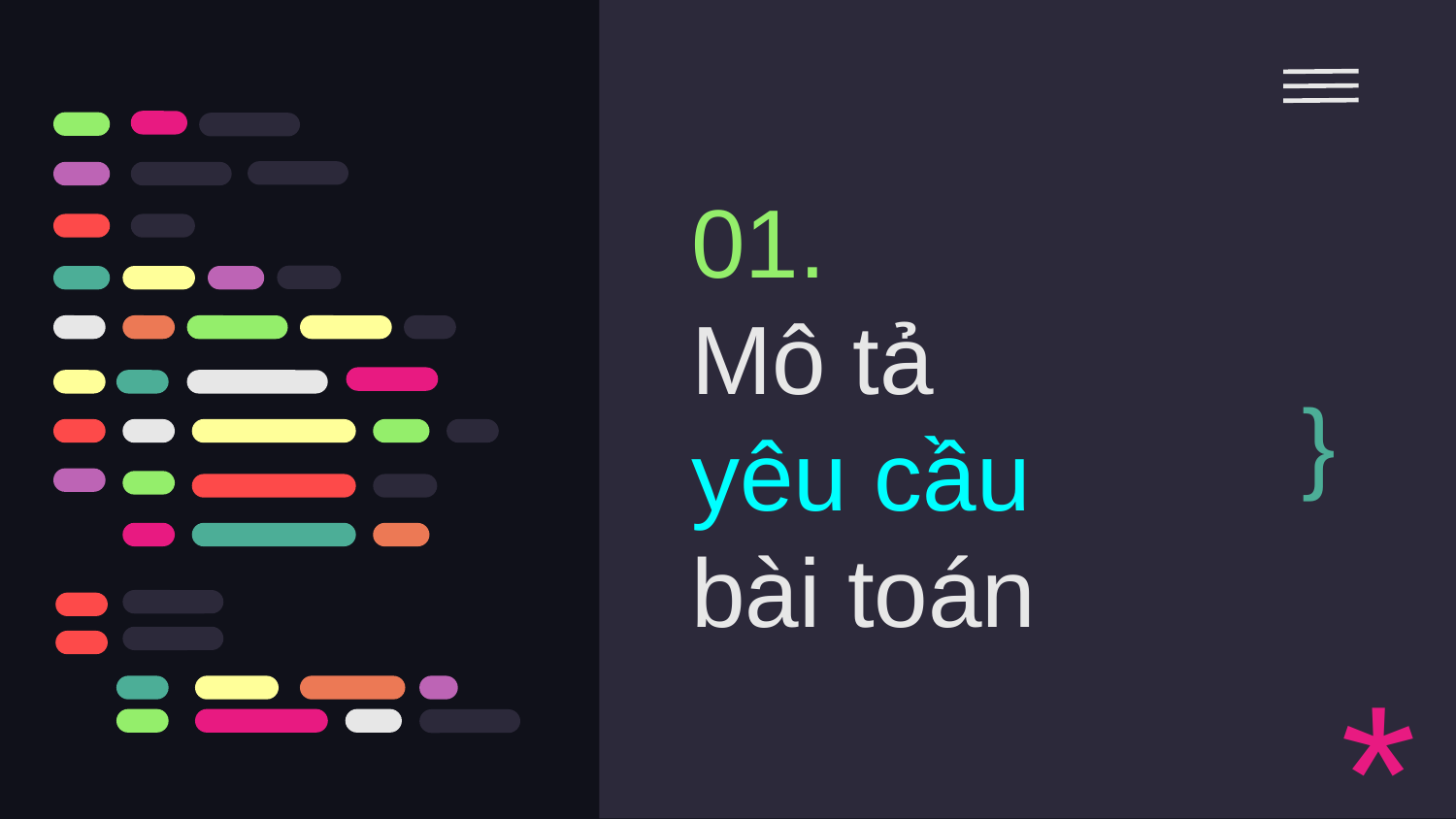

# 01.
Mô tả
yêu cầu
bài toán
}
*